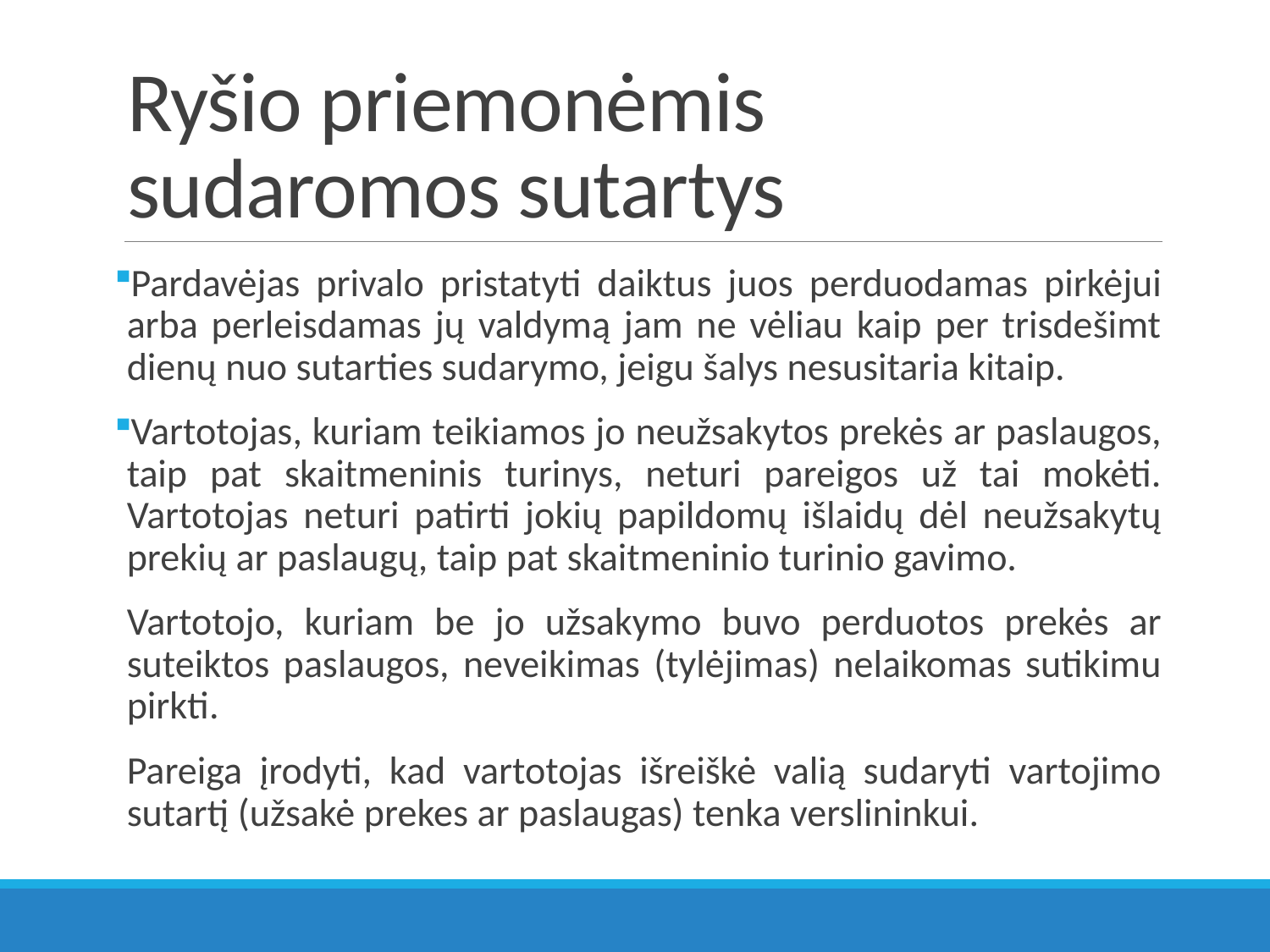

# Ryšio priemonėmis sudaromos sutartys
Pardavėjas privalo pristatyti daiktus juos perduodamas pirkėjui arba perleisdamas jų valdymą jam ne vėliau kaip per trisdešimt dienų nuo sutarties sudarymo, jeigu šalys nesusitaria kitaip.
Vartotojas, kuriam teikiamos jo neužsakytos prekės ar paslaugos, taip pat skaitmeninis turinys, neturi pareigos už tai mokėti. Vartotojas neturi patirti jokių papildomų išlaidų dėl neužsakytų prekių ar paslaugų, taip pat skaitmeninio turinio gavimo.
Vartotojo, kuriam be jo užsakymo buvo perduotos prekės ar suteiktos paslaugos, neveikimas (tylėjimas) nelaikomas sutikimu pirkti.
Pareiga įrodyti, kad vartotojas išreiškė valią sudaryti vartojimo sutartį (užsakė prekes ar paslaugas) tenka verslininkui.